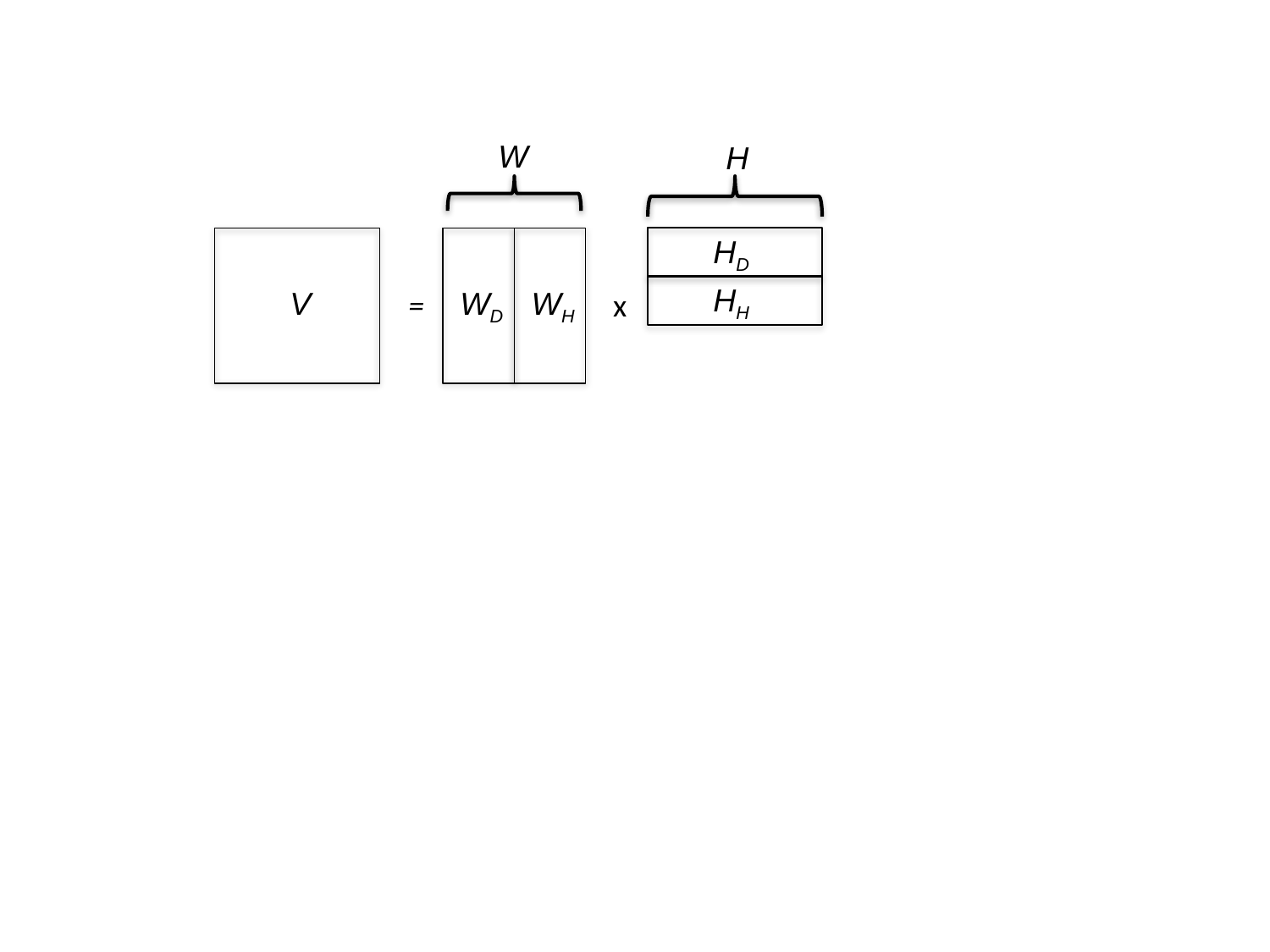

W
H
HD

HH

V
WD
WH
=
x